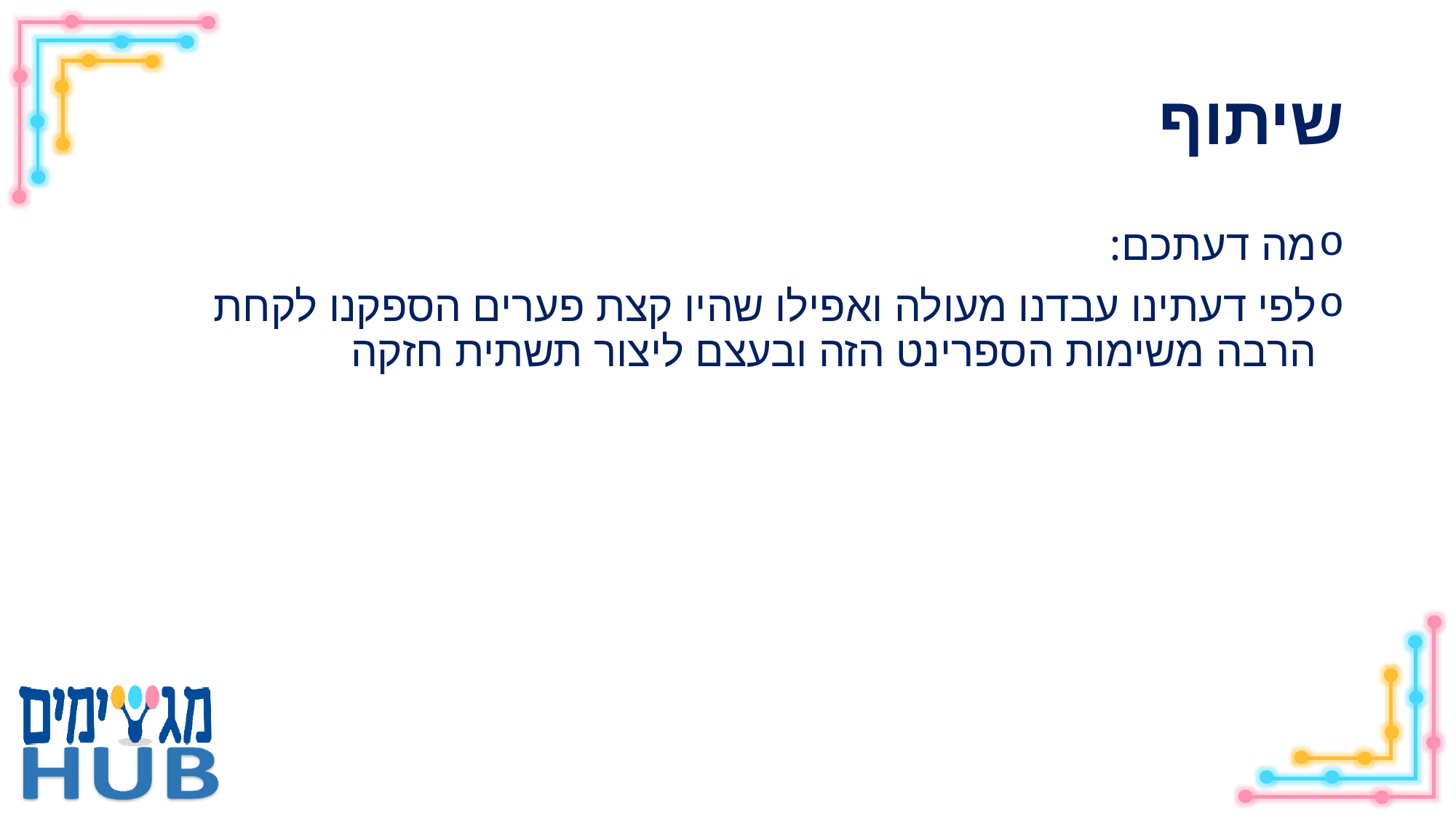

# שיתוף
מה דעתכם:
לפי דעתינו עבדנו מעולה ואפילו שהיו קצת פערים הספקנו לקחת הרבה משימות הספרינט הזה ובעצם ליצור תשתית חזקה